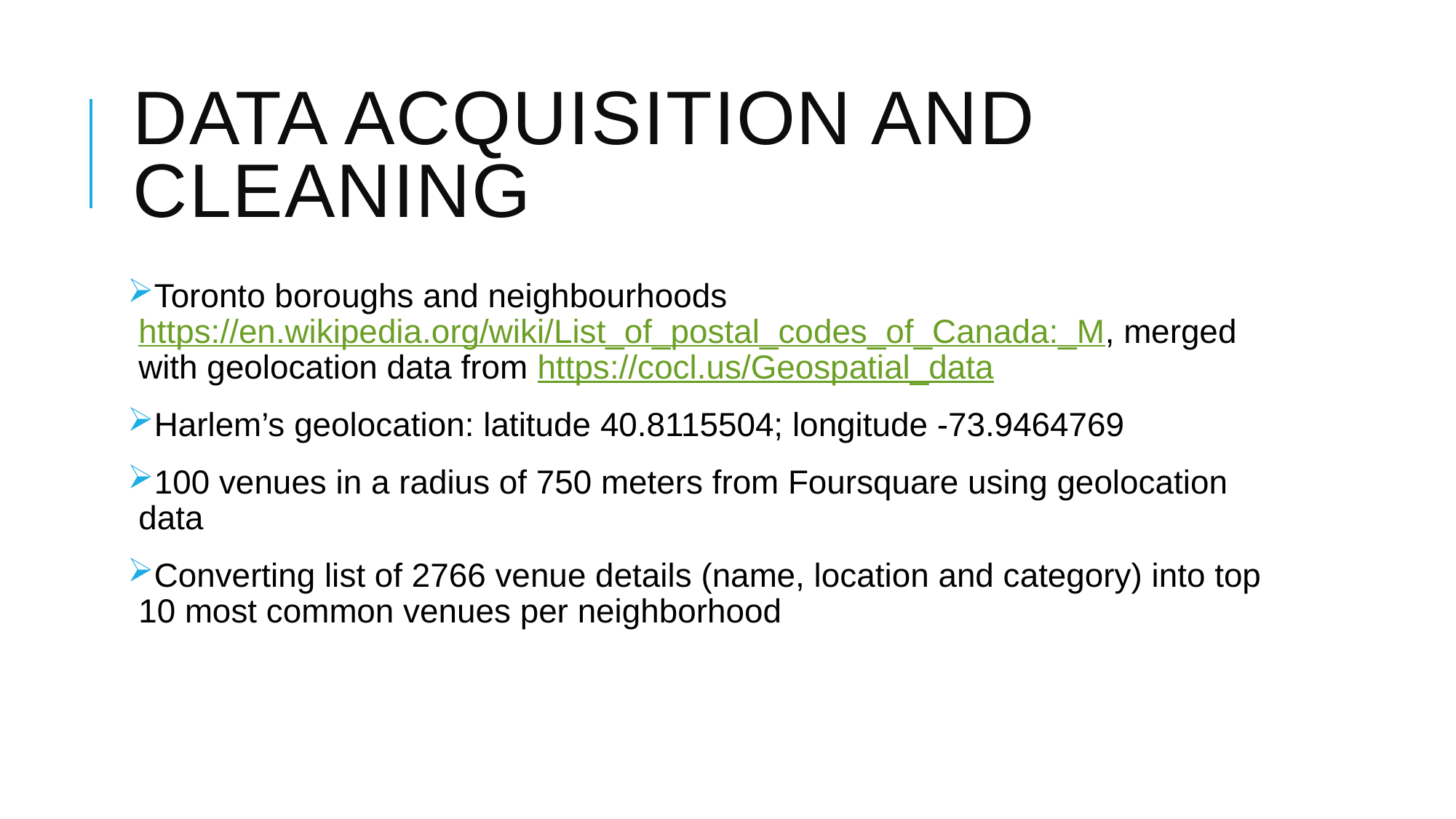

# Data acquisition and cleaning
Toronto boroughs and neighbourhoods https://en.wikipedia.org/wiki/List_of_postal_codes_of_Canada:_M, merged with geolocation data from https://cocl.us/Geospatial_data
Harlem’s geolocation: latitude 40.8115504; longitude -73.9464769
100 venues in a radius of 750 meters from Foursquare using geolocation data
Converting list of 2766 venue details (name, location and category) into top 10 most common venues per neighborhood